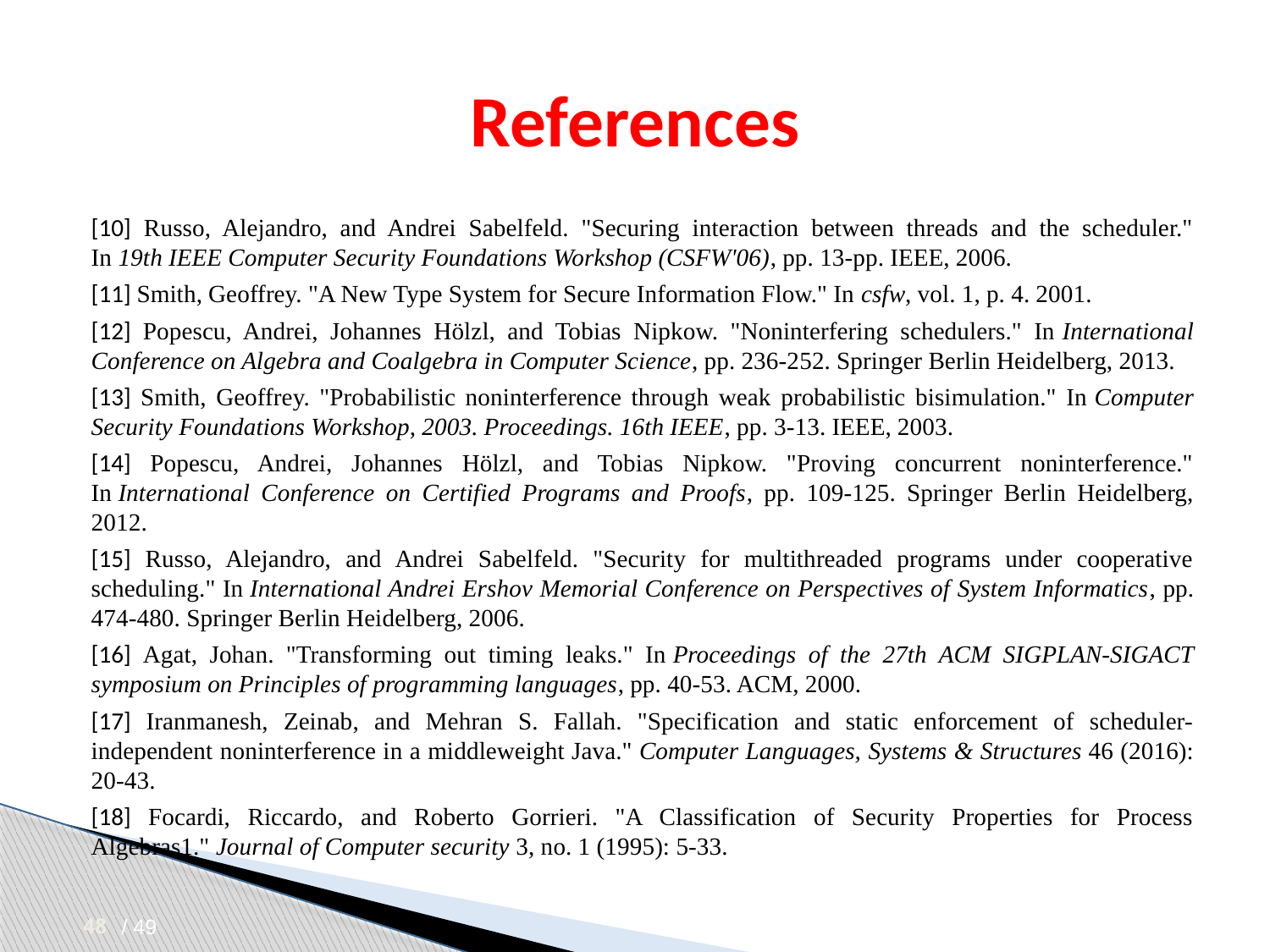

# References
[10] Russo, Alejandro, and Andrei Sabelfeld. "Securing interaction between threads and the scheduler." In 19th IEEE Computer Security Foundations Workshop (CSFW'06), pp. 13-pp. IEEE, 2006.
[11] Smith, Geoffrey. "A New Type System for Secure Information Flow." In csfw, vol. 1, p. 4. 2001.
[12] Popescu, Andrei, Johannes Hölzl, and Tobias Nipkow. "Noninterfering schedulers." In International Conference on Algebra and Coalgebra in Computer Science, pp. 236-252. Springer Berlin Heidelberg, 2013.
[13] Smith, Geoffrey. "Probabilistic noninterference through weak probabilistic bisimulation." In Computer Security Foundations Workshop, 2003. Proceedings. 16th IEEE, pp. 3-13. IEEE, 2003.
[14] Popescu, Andrei, Johannes Hölzl, and Tobias Nipkow. "Proving concurrent noninterference." In International Conference on Certified Programs and Proofs, pp. 109-125. Springer Berlin Heidelberg, 2012.
[15] Russo, Alejandro, and Andrei Sabelfeld. "Security for multithreaded programs under cooperative scheduling." In International Andrei Ershov Memorial Conference on Perspectives of System Informatics, pp. 474-480. Springer Berlin Heidelberg, 2006.
[16] Agat, Johan. "Transforming out timing leaks." In Proceedings of the 27th ACM SIGPLAN-SIGACT symposium on Principles of programming languages, pp. 40-53. ACM, 2000.
[17] Iranmanesh, Zeinab, and Mehran S. Fallah. "Specification and static enforcement of scheduler-independent noninterference in a middleweight Java." Computer Languages, Systems & Structures 46 (2016): 20-43.
[18] Focardi, Riccardo, and Roberto Gorrieri. "A Classification of Security Properties for Process Algebras1." Journal of Computer security 3, no. 1 (1995): 5-33.
48